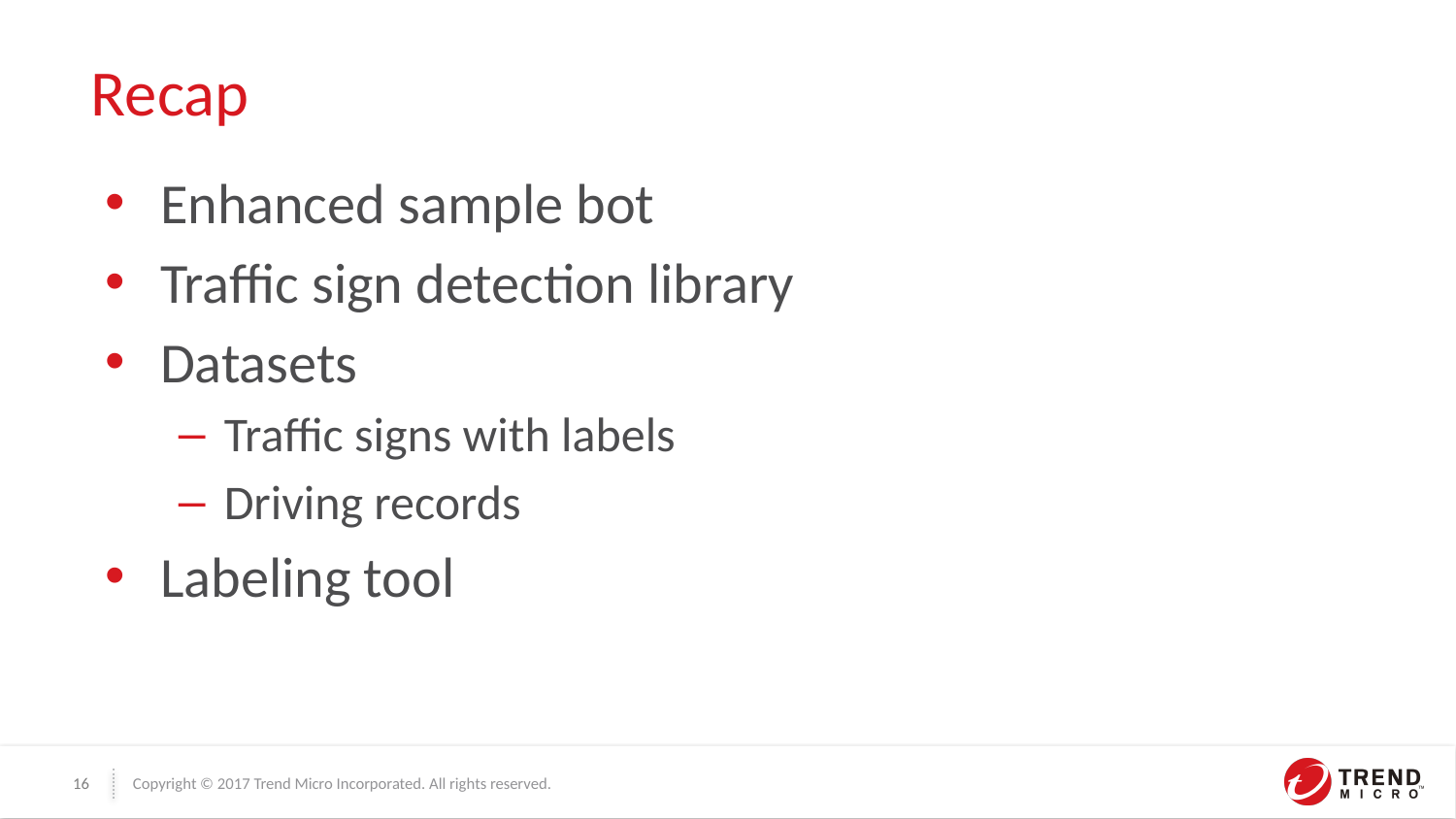

# Recap
Enhanced sample bot
Traffic sign detection library
Datasets
Traffic signs with labels
Driving records
Labeling tool